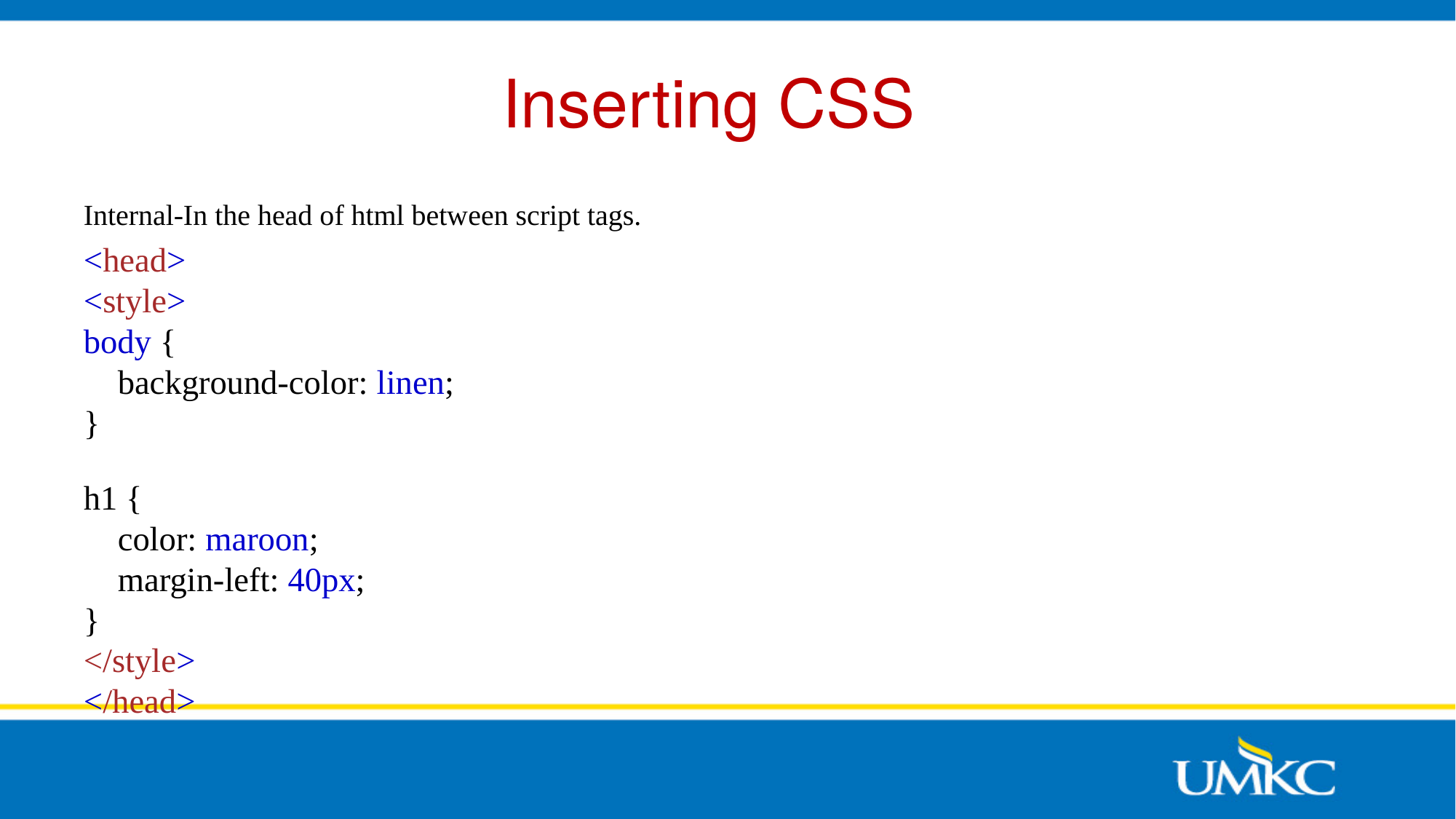

# Inserting CSS
Internal-In the head of html between script tags.
<head>
<style>
body {
    background-color: linen;
}
h1 {
    color: maroon;
    margin-left: 40px;
} 
</style>
</head>